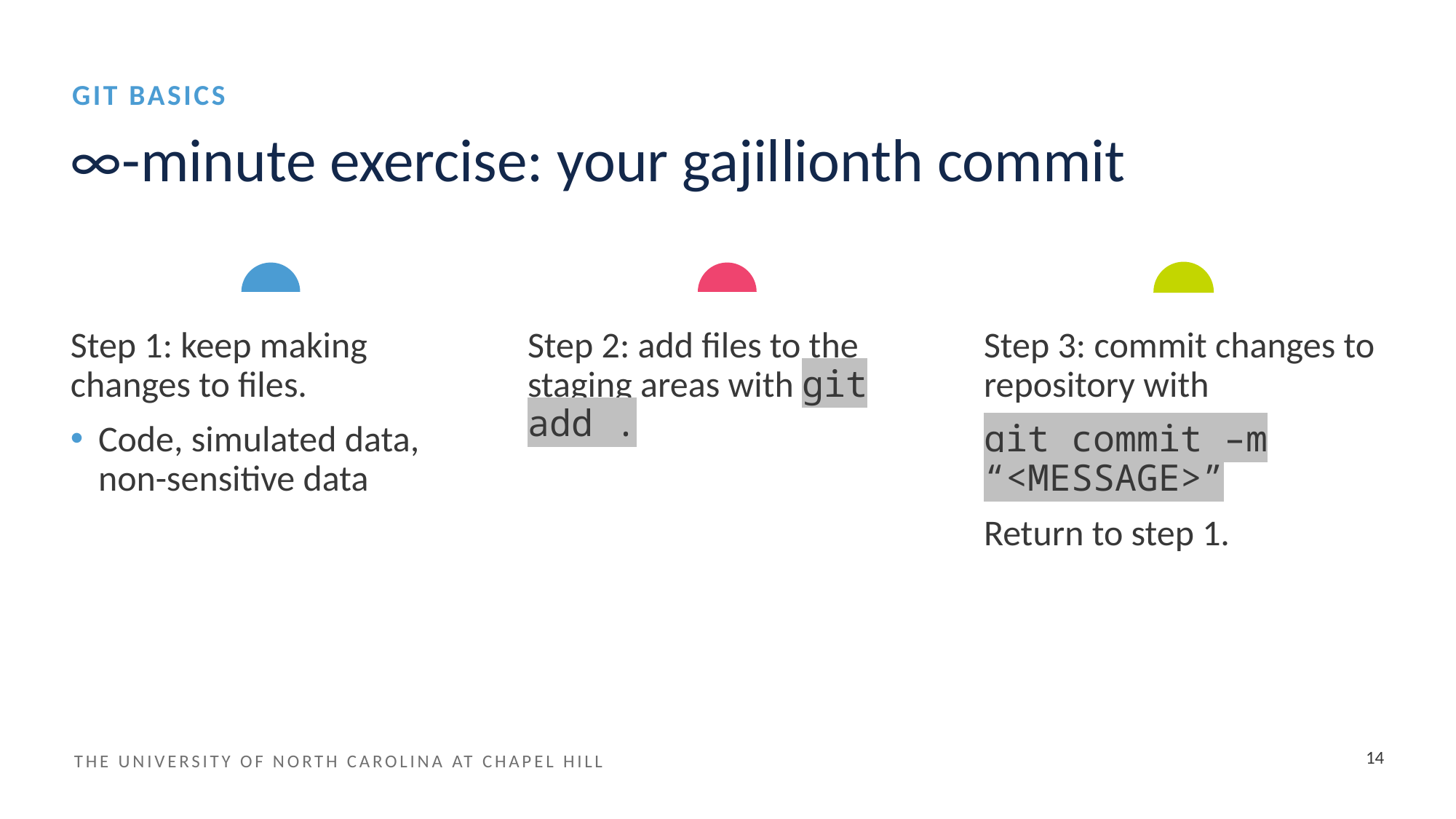

GIT BASICS

# ∞-minute exercise: your gajillionth commit
Step 1: keep making changes to files.
Code, simulated data, non-sensitive data
Step 2: add files to the staging areas with git add .

Step 3: commit changes to repository with
git commit –m “<MESSAGE>”
Return to step 1.
14